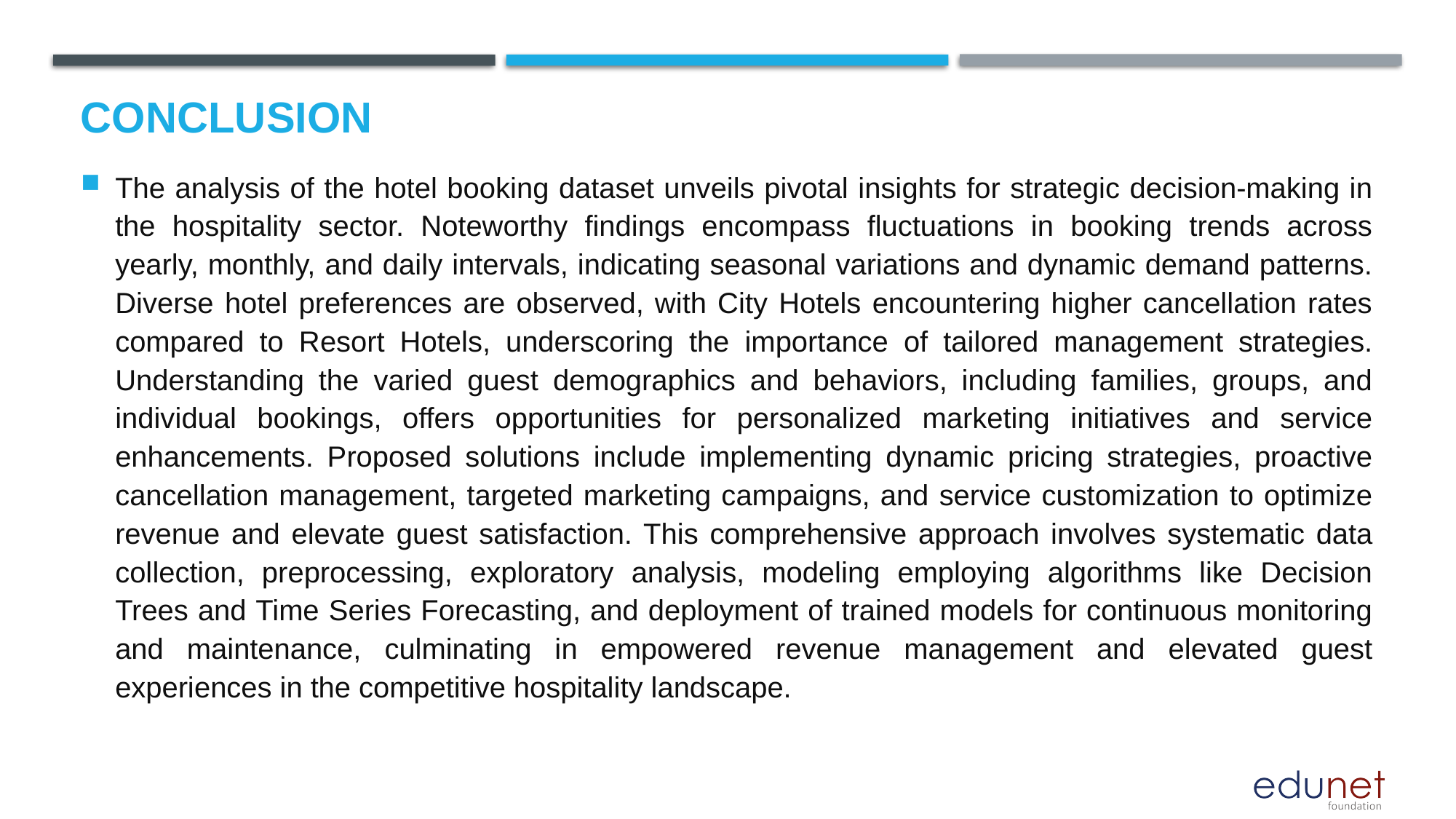

# Conclusion
The analysis of the hotel booking dataset unveils pivotal insights for strategic decision-making in the hospitality sector. Noteworthy findings encompass fluctuations in booking trends across yearly, monthly, and daily intervals, indicating seasonal variations and dynamic demand patterns. Diverse hotel preferences are observed, with City Hotels encountering higher cancellation rates compared to Resort Hotels, underscoring the importance of tailored management strategies. Understanding the varied guest demographics and behaviors, including families, groups, and individual bookings, offers opportunities for personalized marketing initiatives and service enhancements. Proposed solutions include implementing dynamic pricing strategies, proactive cancellation management, targeted marketing campaigns, and service customization to optimize revenue and elevate guest satisfaction. This comprehensive approach involves systematic data collection, preprocessing, exploratory analysis, modeling employing algorithms like Decision Trees and Time Series Forecasting, and deployment of trained models for continuous monitoring and maintenance, culminating in empowered revenue management and elevated guest experiences in the competitive hospitality landscape.